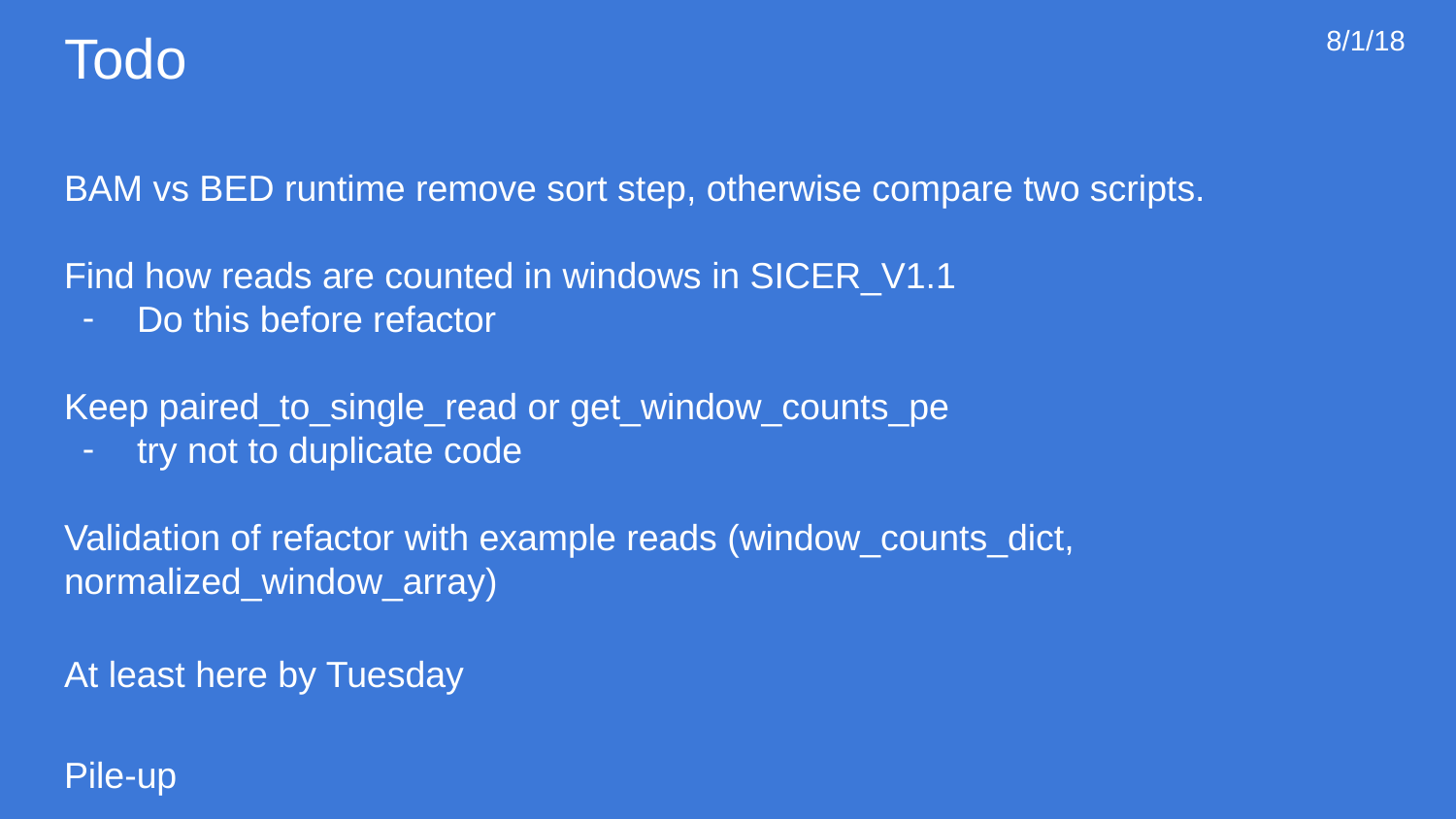

# Todo
8/1/18

BAM vs BED runtime remove sort step, otherwise compare two scripts.

Find how reads are counted in windows in SICER_V1.1
Do this before refactor

Keep paired_to_single_read or get_window_counts_pe
try not to duplicate code

Validation of refactor with example reads (window_counts_dict, normalized_window_array)

At least here by Tuesday

Pile-up